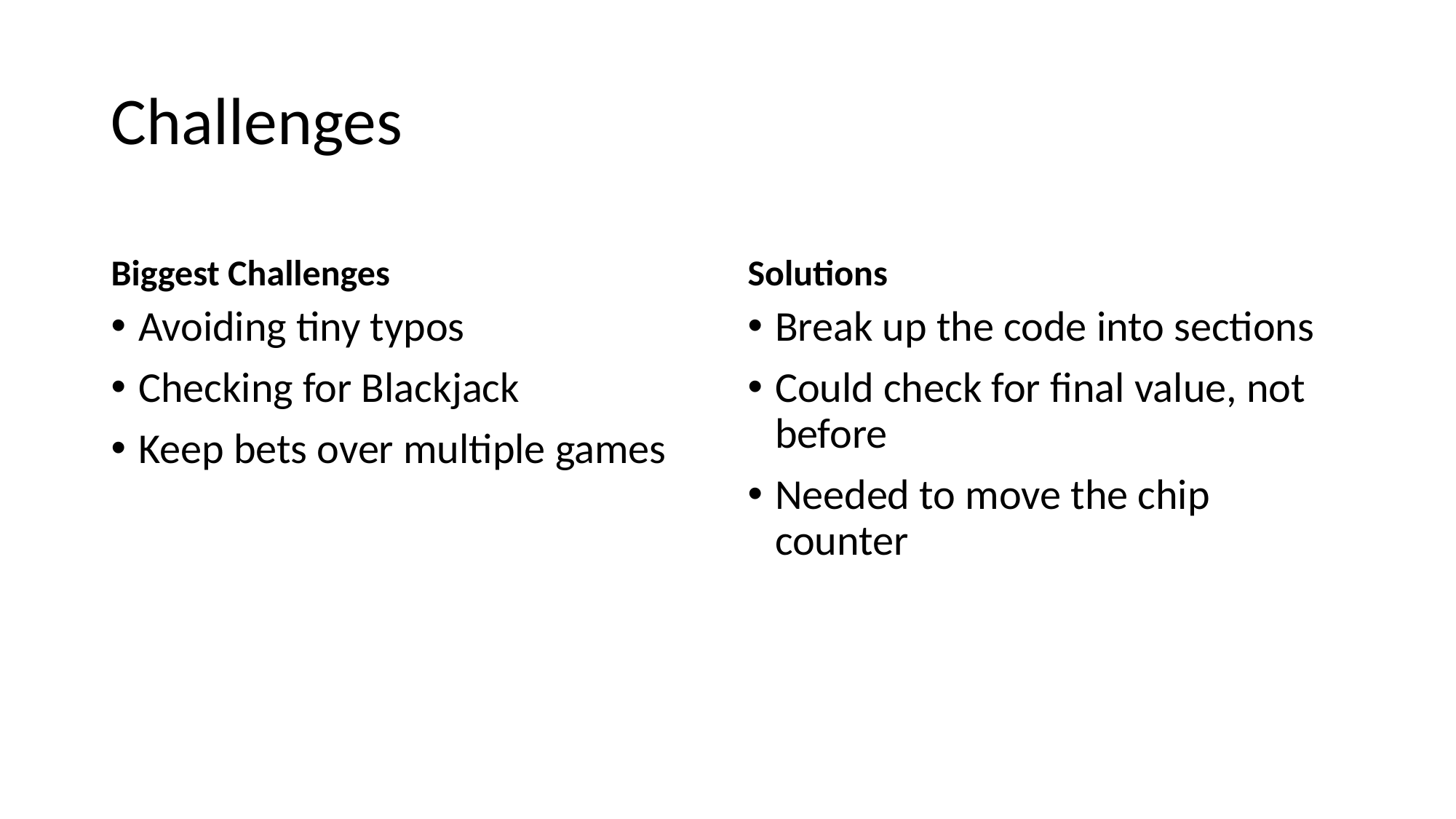

# Challenges
Biggest Challenges
Solutions
Avoiding tiny typos
Checking for Blackjack
Keep bets over multiple games
Break up the code into sections
Could check for final value, not before
Needed to move the chip counter